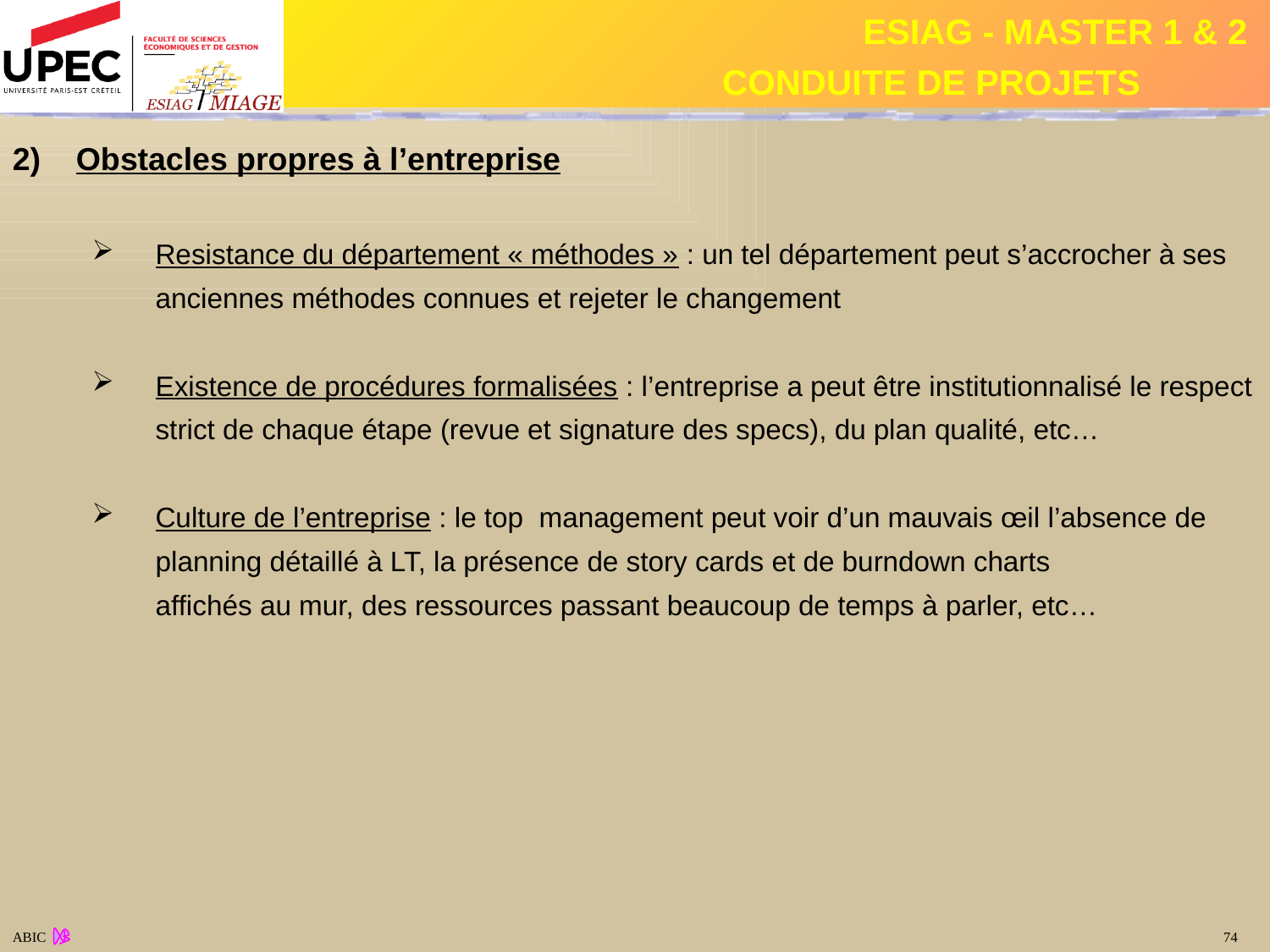

Obstacles propres à l’entreprise

Resistance du département « méthodes » : un tel département peut s’accrocher à ses anciennes méthodes connues et rejeter le changement

Existence de procédures formalisées : l’entreprise a peut être institutionnalisé le respect strict de chaque étape (revue et signature des specs), du plan qualité, etc…

Culture de l’entreprise : le top  management peut voir d’un mauvais œil l’absence de planning détaillé à LT, la présence de story cards et de burndown charts 	affichés au mur, des ressources passant beaucoup de temps à parler, etc…